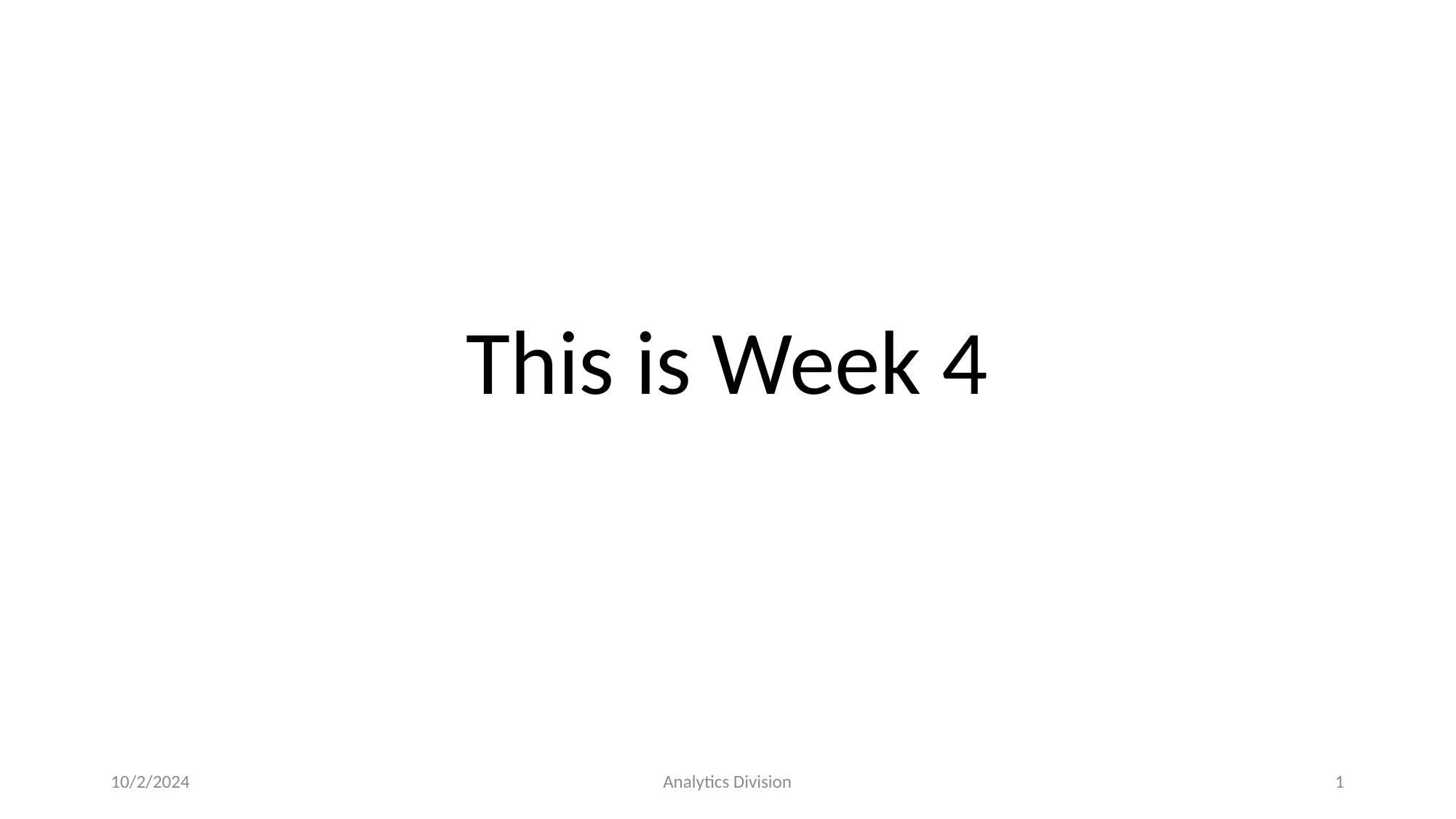

# This is Week 4
10/2/2024
Analytics Division
1